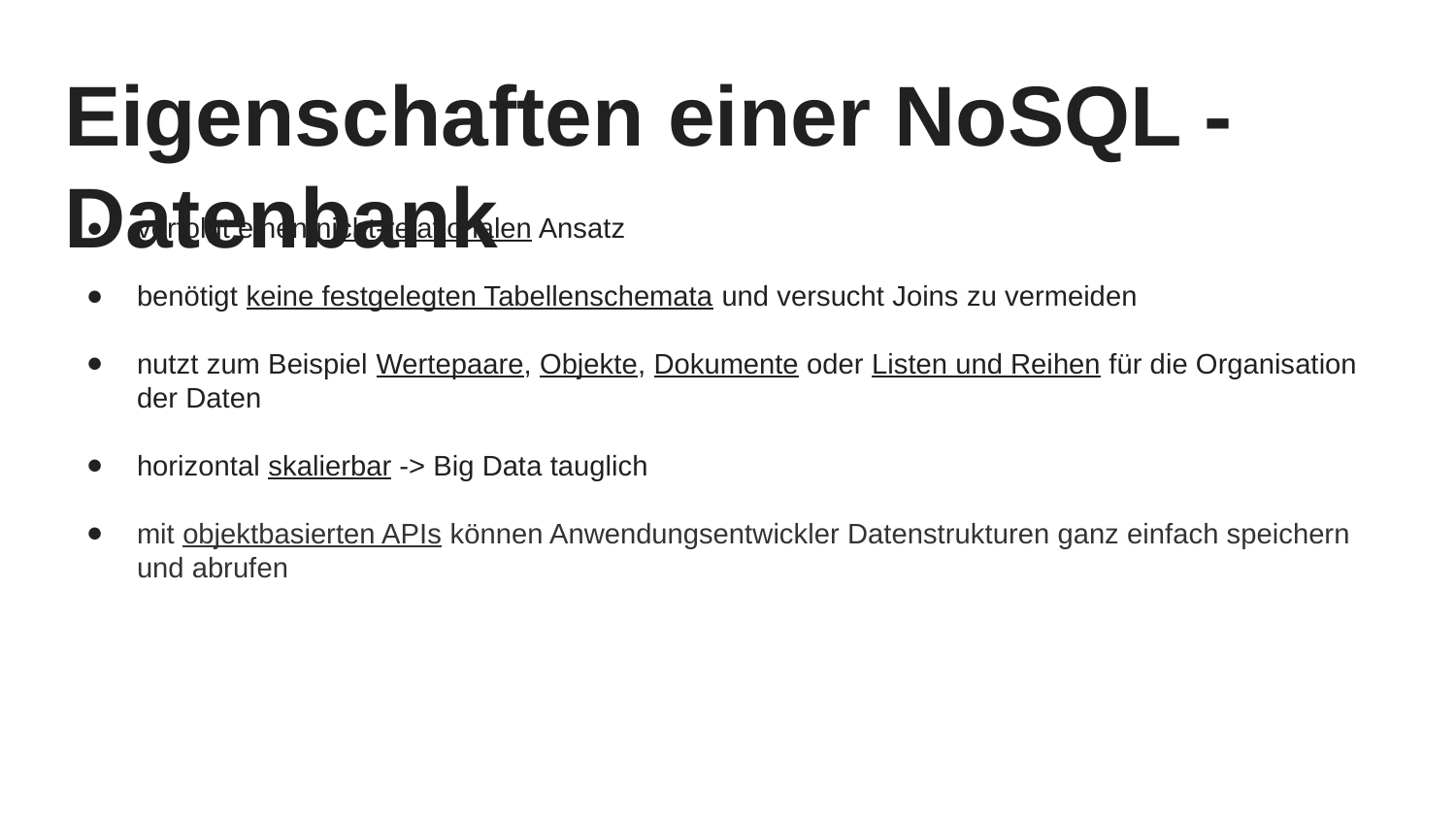

# Eigenschaften einer NoSQL - Datenbank
verfolgt einen nicht-relationalen Ansatz

benötigt keine festgelegten Tabellenschemata und versucht Joins zu vermeiden

nutzt zum Beispiel Wertepaare, Objekte, Dokumente oder Listen und Reihen für die Organisation der Daten

horizontal skalierbar -> Big Data tauglich

mit objektbasierten APIs können Anwendungsentwickler Datenstrukturen ganz einfach speichern und abrufen